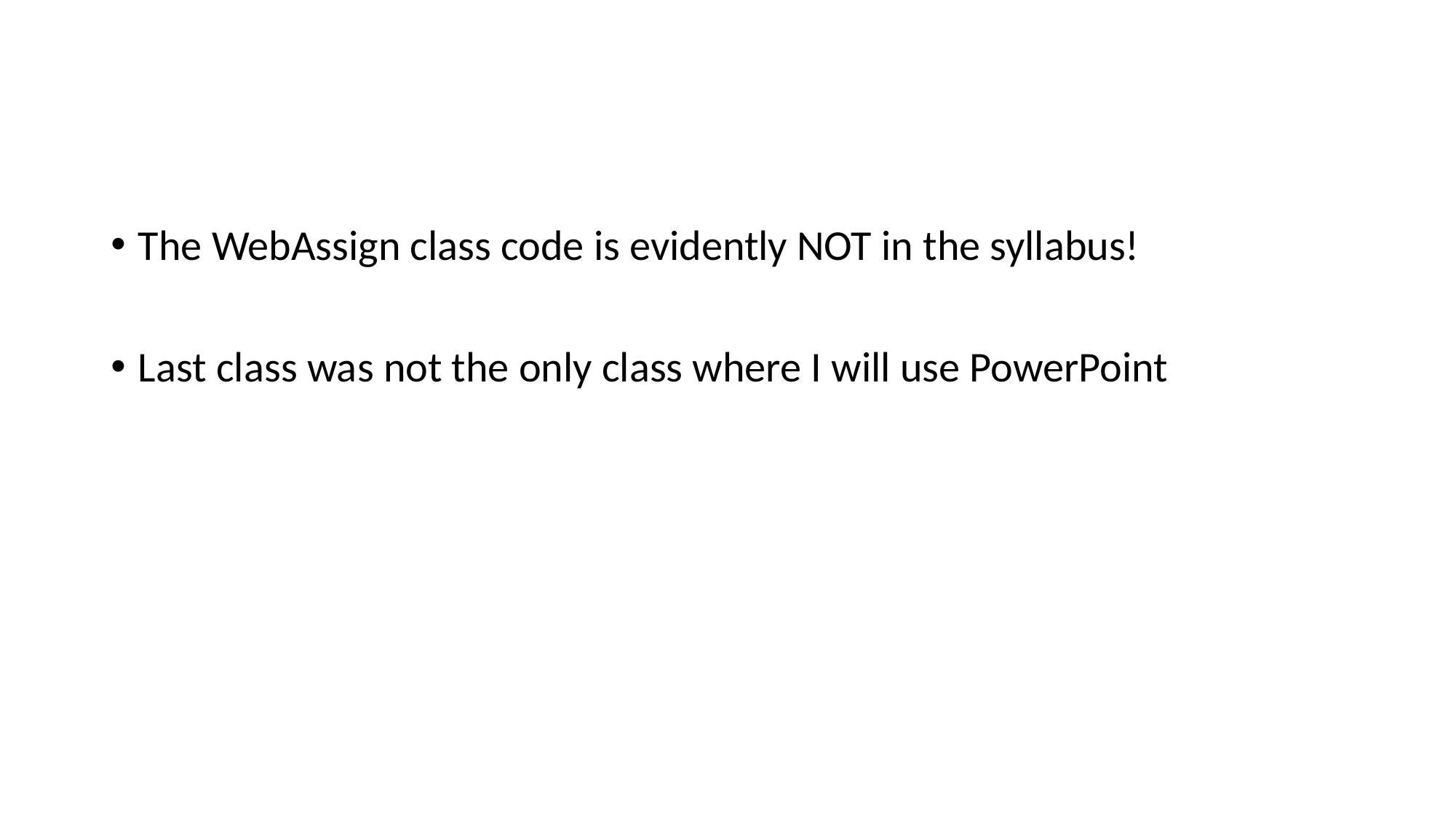

#
The WebAssign class code is evidently NOT in the syllabus!

Last class was not the only class where I will use PowerPoint